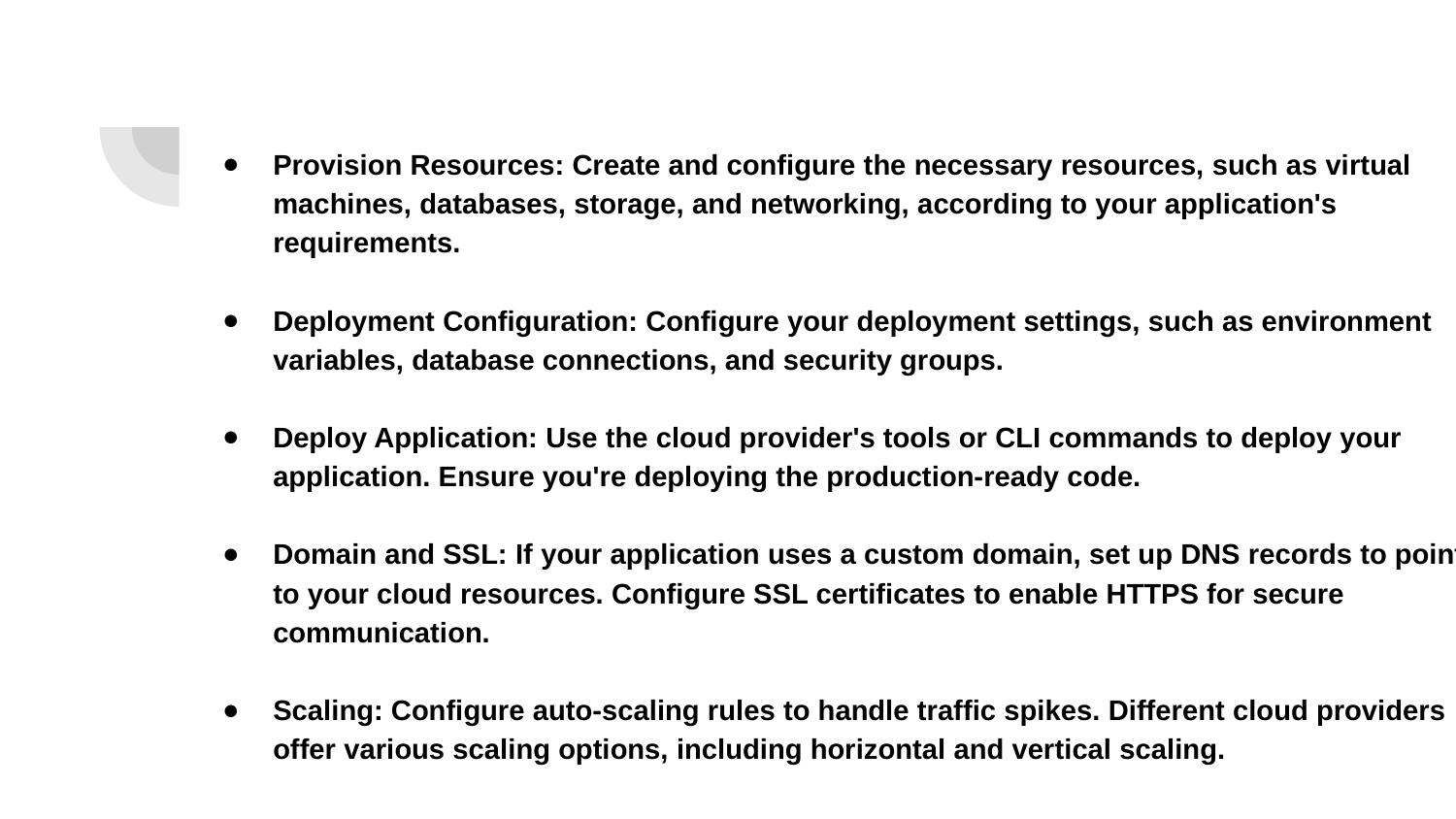

Provision Resources: Create and configure the necessary resources, such as virtual machines, databases, storage, and networking, according to your application's requirements.

Deployment Configuration: Configure your deployment settings, such as environment variables, database connections, and security groups.

Deploy Application: Use the cloud provider's tools or CLI commands to deploy your application. Ensure you're deploying the production-ready code.

Domain and SSL: If your application uses a custom domain, set up DNS records to point to your cloud resources. Configure SSL certificates to enable HTTPS for secure communication.

Scaling: Configure auto-scaling rules to handle traffic spikes. Different cloud providers offer various scaling options, including horizontal and vertical scaling.